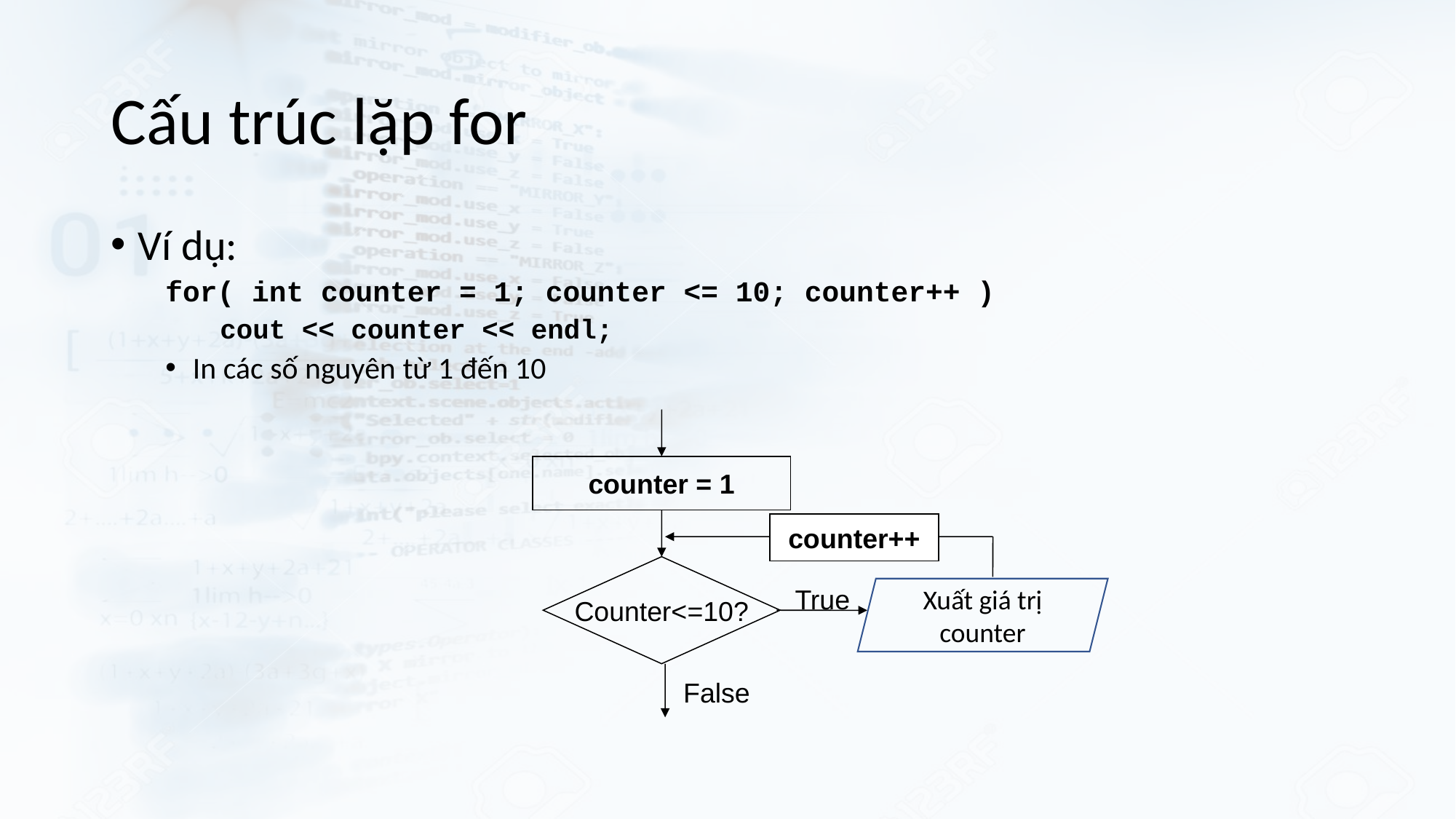

# Cấu trúc lặp for
Ví dụ:
for( int counter = 1; counter <= 10; counter++ )
cout << counter << endl;
In các số nguyên từ 1 đến 10

counter = 1

counter++

Counter<=10?
True
Xuất giá trị counter

False